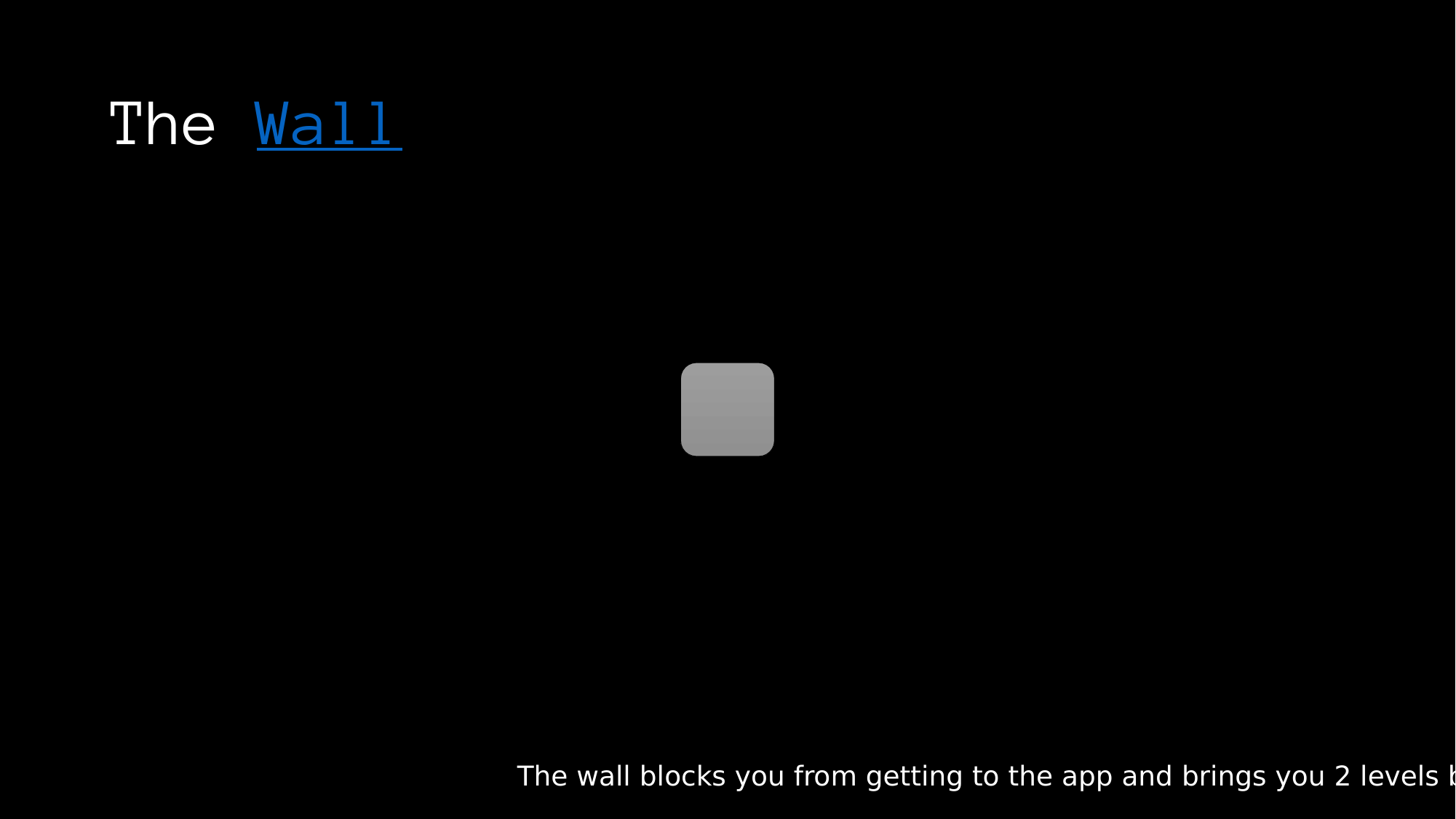

# The Wall

The wall blocks you from getting to the app and brings you 2 levels back.